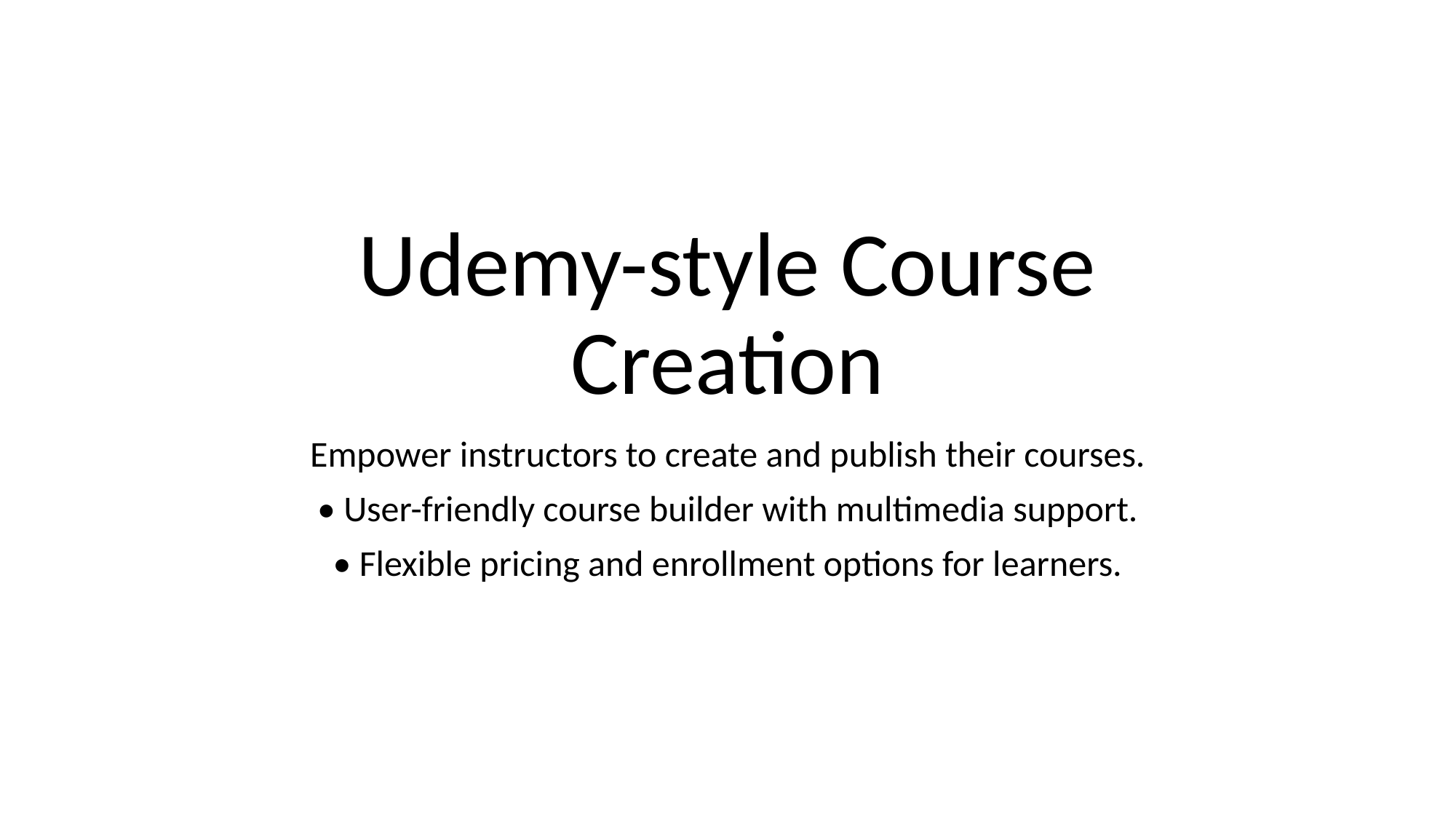

# Udemy-style Course Creation
Empower instructors to create and publish their courses.
• User-friendly course builder with multimedia support.
• Flexible pricing and enrollment options for learners.